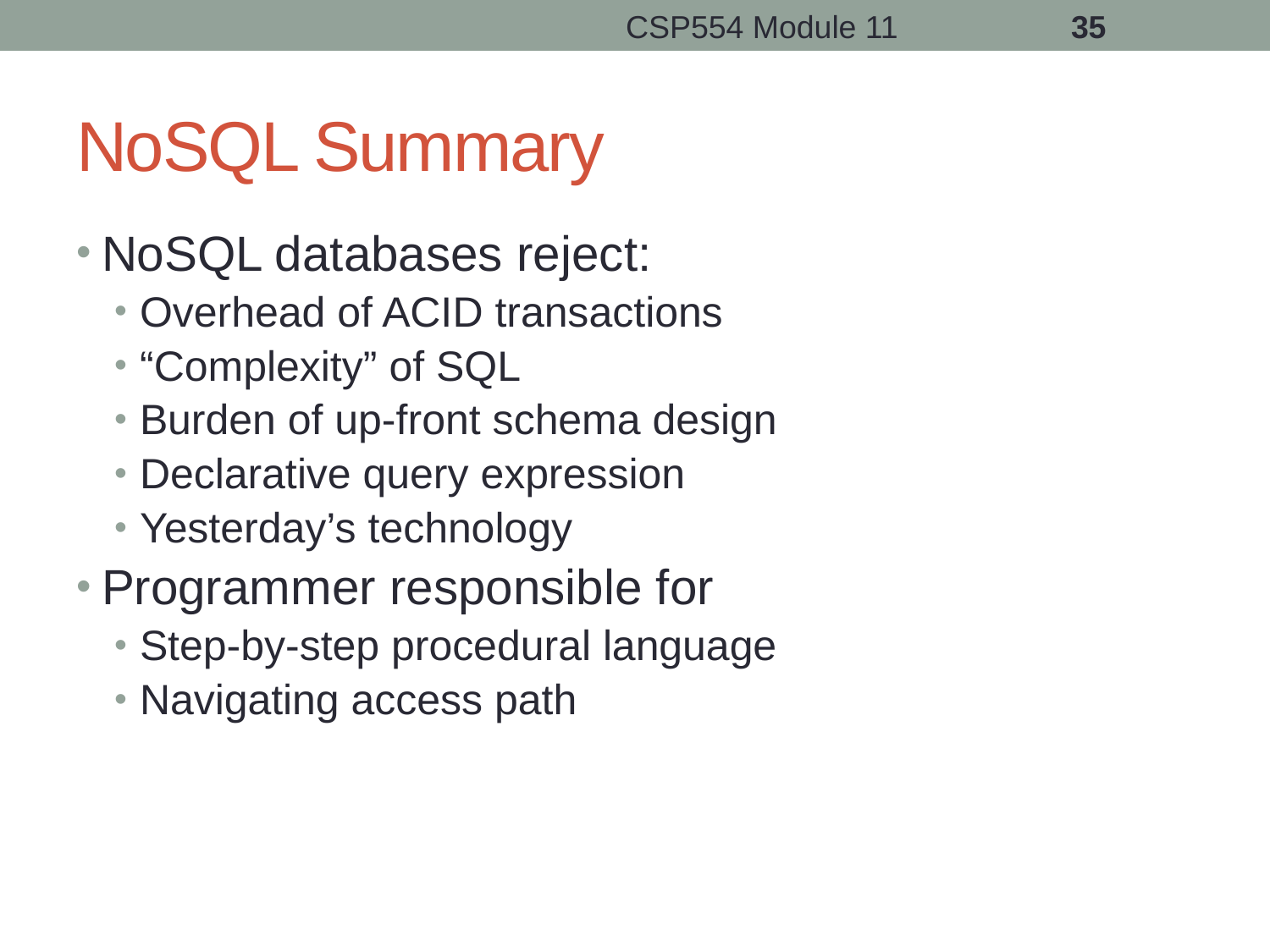

CSP554 Module 11
35
# NoSQL Summary
NoSQL databases reject:
Overhead of ACID transactions
“Complexity” of SQL
Burden of up-front schema design
Declarative query expression
Yesterday’s technology
Programmer responsible for
Step-by-step procedural language
Navigating access path